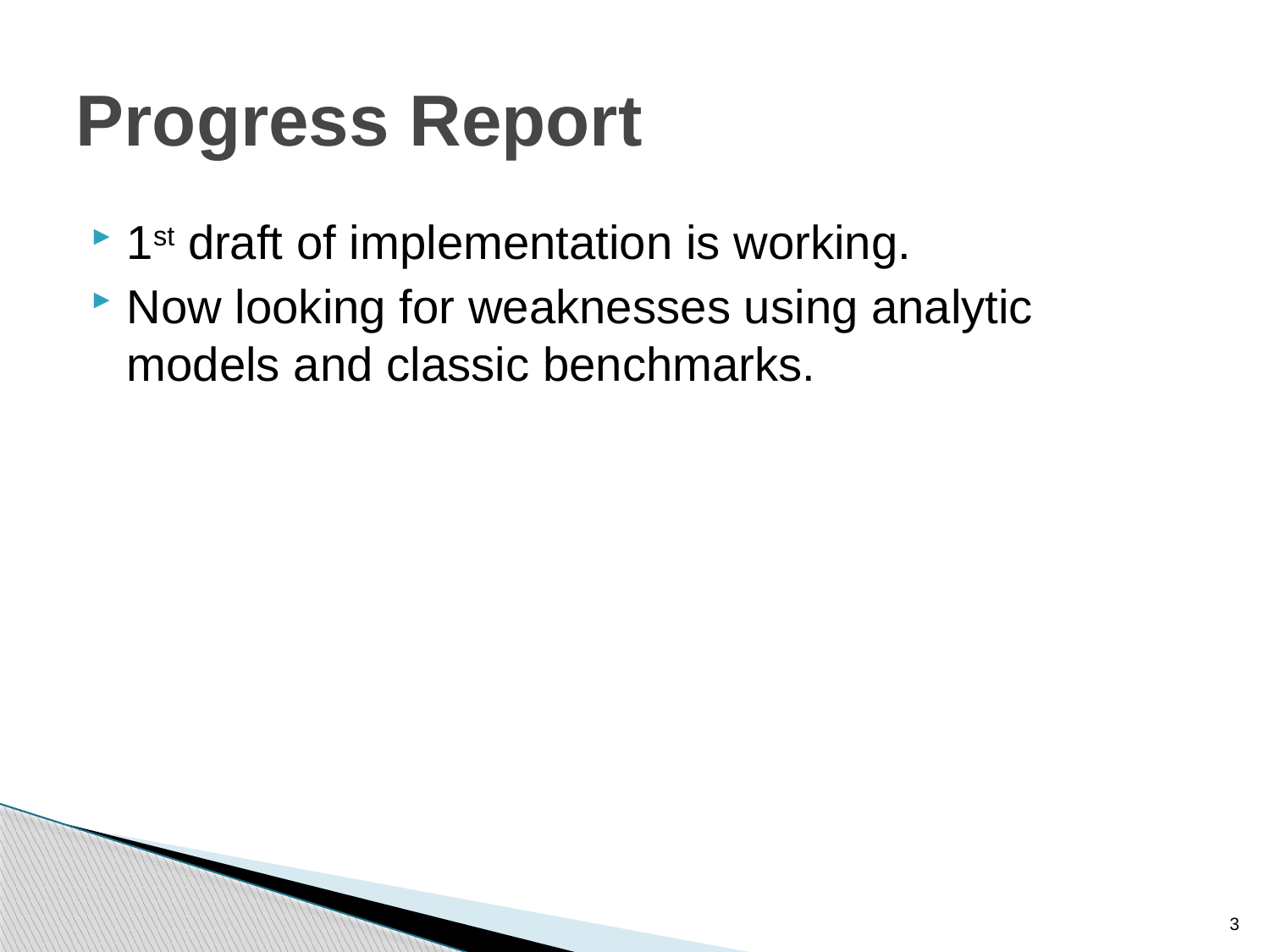

# Progress Report
1st draft of implementation is working.
Now looking for weaknesses using analytic models and classic benchmarks.
3